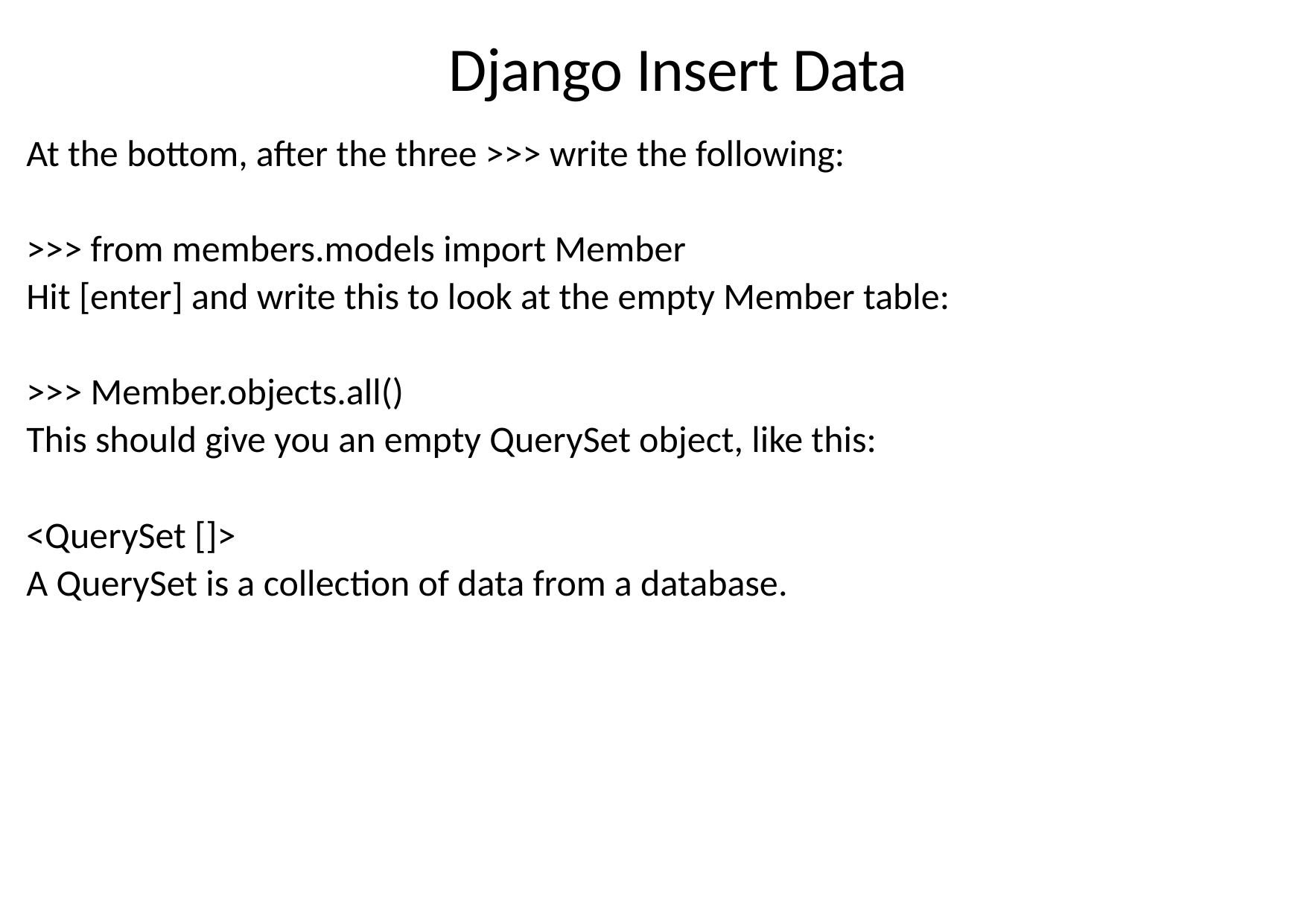

# Django Insert Data
At the bottom, after the three >>> write the following:

>>> from members.models import Member
Hit [enter] and write this to look at the empty Member table:

>>> Member.objects.all()
This should give you an empty QuerySet object, like this:

<QuerySet []>
A QuerySet is a collection of data from a database.